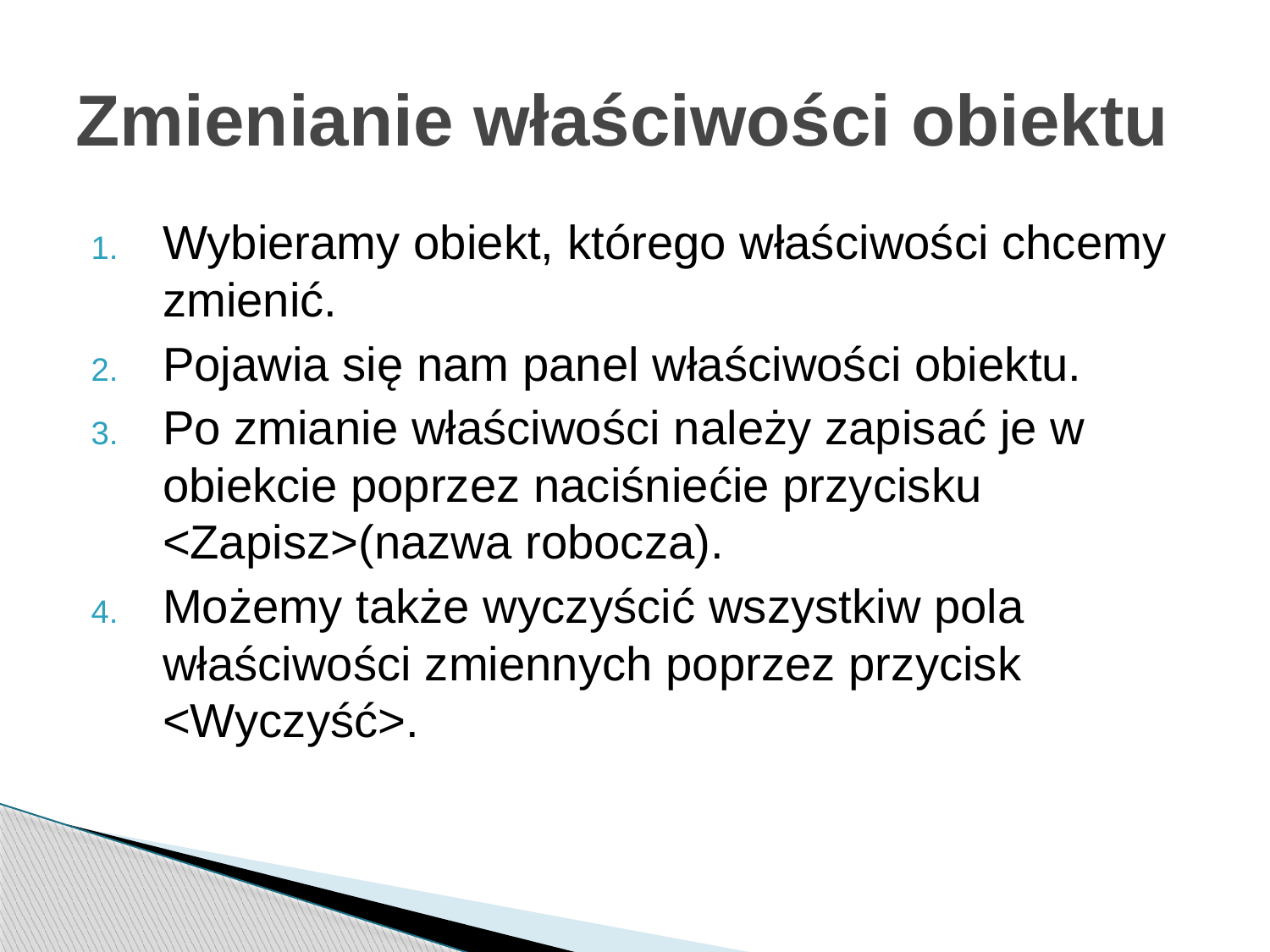

# Zmienianie właściwości obiektu
Wybieramy obiekt, którego właściwości chcemy zmienić.
Pojawia się nam panel właściwości obiektu.
Po zmianie właściwości należy zapisać je w obiekcie poprzez naciśniećie przycisku <Zapisz>(nazwa robocza).
Możemy także wyczyścić wszystkiw pola właściwości zmiennych poprzez przycisk <Wyczyść>.